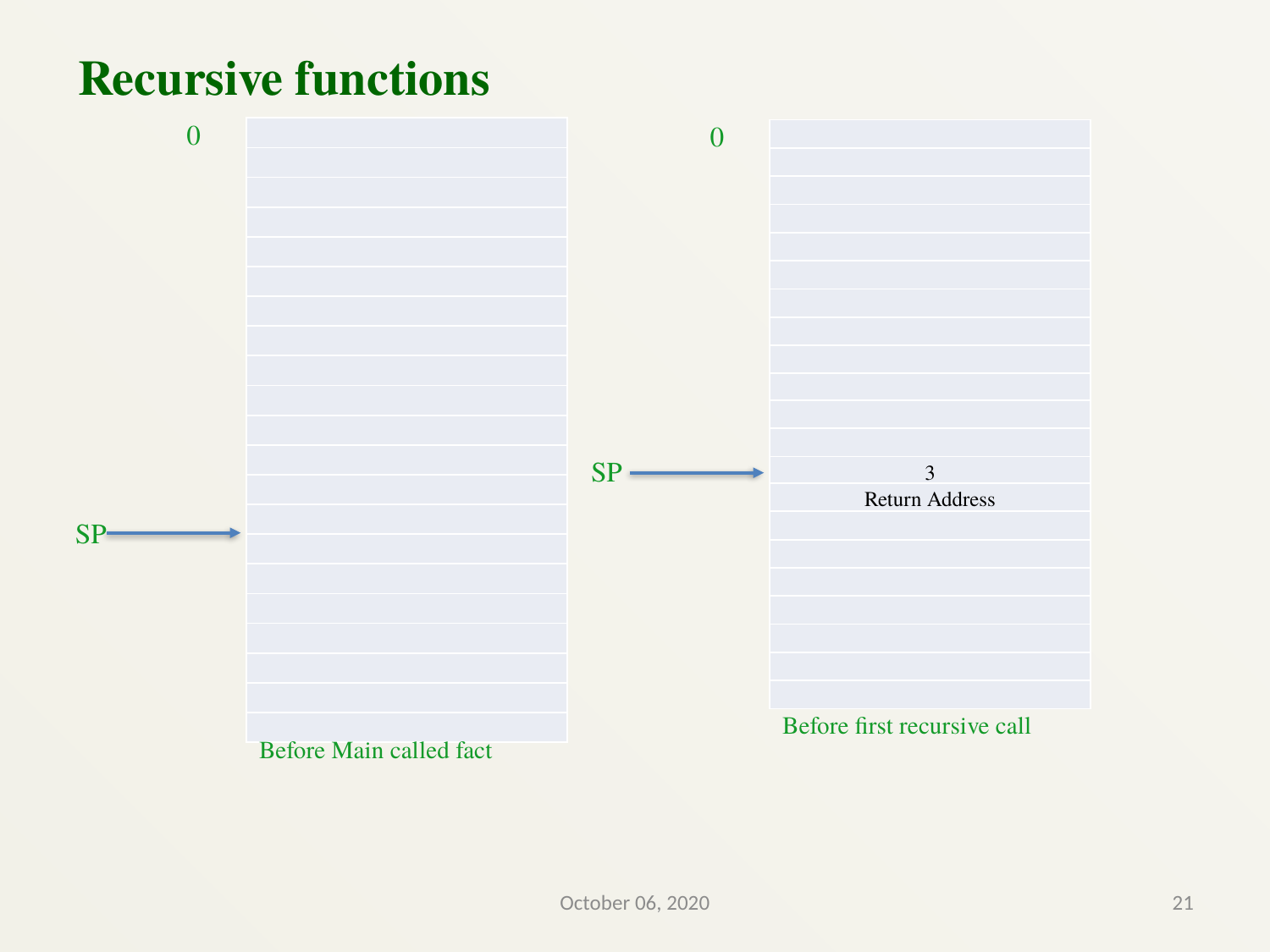

Recursive functions
0
0
|  |
| --- |
|  |
|  |
|  |
|  |
|  |
|  |
|  |
|  |
|  |
|  |
|  |
|  |
|  |
|  |
|  |
|  |
|  |
|  |
|  |
|  |
|  |
| --- |
|  |
|  |
|  |
|  |
|  |
|  |
|  |
|  |
|  |
|  |
|  |
| 3 |
| Return Address |
|  |
|  |
|  |
|  |
|  |
|  |
|  |
SP
SP
Before first recursive call
Before Main called fact
October 06, 2020
21